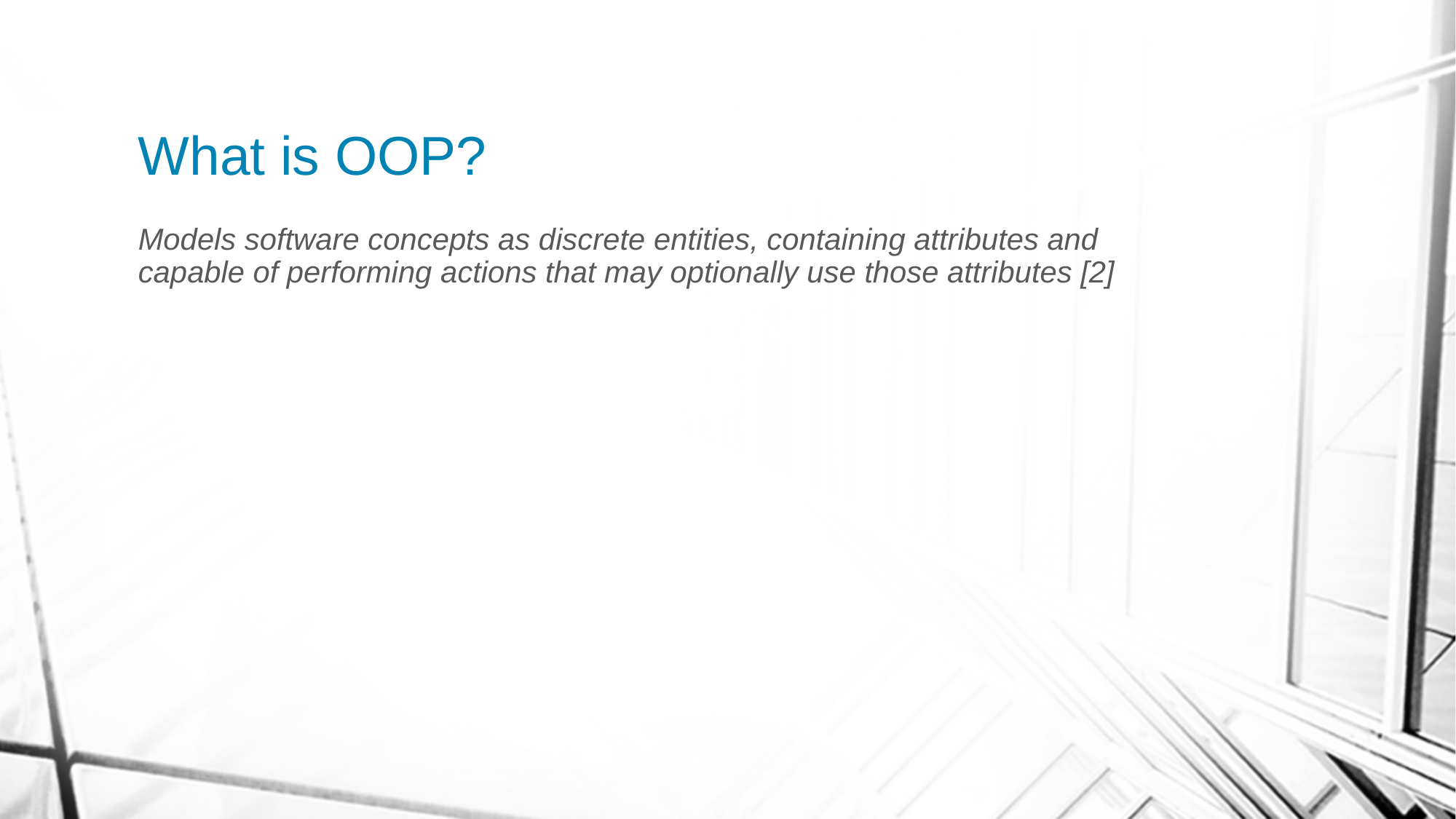

# What is OOP?
Models software concepts as discrete entities, containing attributes and capable of performing actions that may optionally use those attributes [2]